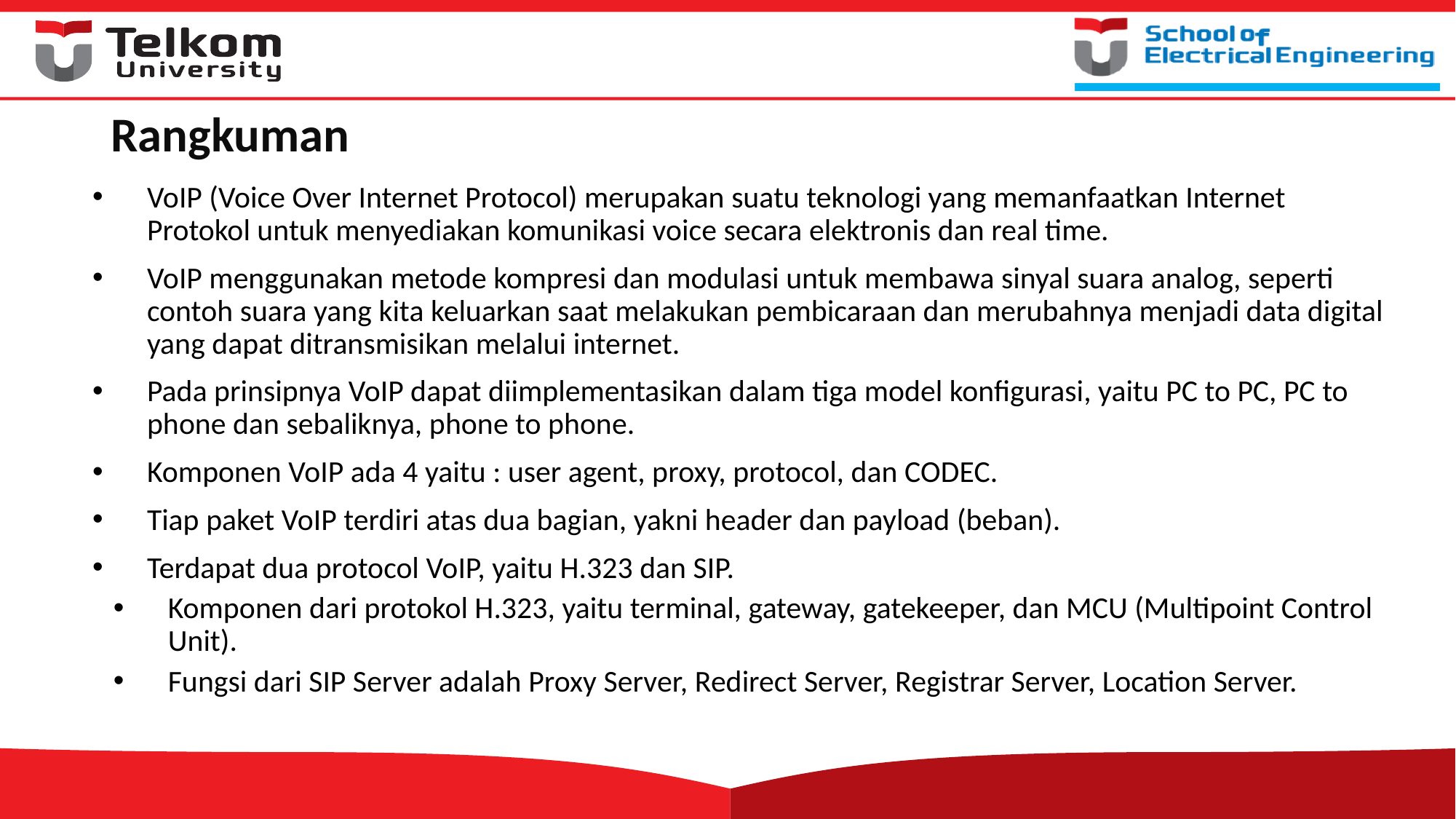

# Rangkuman
VoIP (Voice Over Internet Protocol) merupakan suatu teknologi yang memanfaatkan Internet Protokol untuk menyediakan komunikasi voice secara elektronis dan real time.
VoIP menggunakan metode kompresi dan modulasi untuk membawa sinyal suara analog, seperti contoh suara yang kita keluarkan saat melakukan pembicaraan dan merubahnya menjadi data digital yang dapat ditransmisikan melalui internet.
Pada prinsipnya VoIP dapat diimplementasikan dalam tiga model konfigurasi, yaitu PC to PC, PC to phone dan sebaliknya, phone to phone.
Komponen VoIP ada 4 yaitu : user agent, proxy, protocol, dan CODEC.
Tiap paket VoIP terdiri atas dua bagian, yakni header dan payload (beban).
Terdapat dua protocol VoIP, yaitu H.323 dan SIP.
Komponen dari protokol H.323, yaitu terminal, gateway, gatekeeper, dan MCU (Multipoint Control Unit).
Fungsi dari SIP Server adalah Proxy Server, Redirect Server, Registrar Server, Location Server.